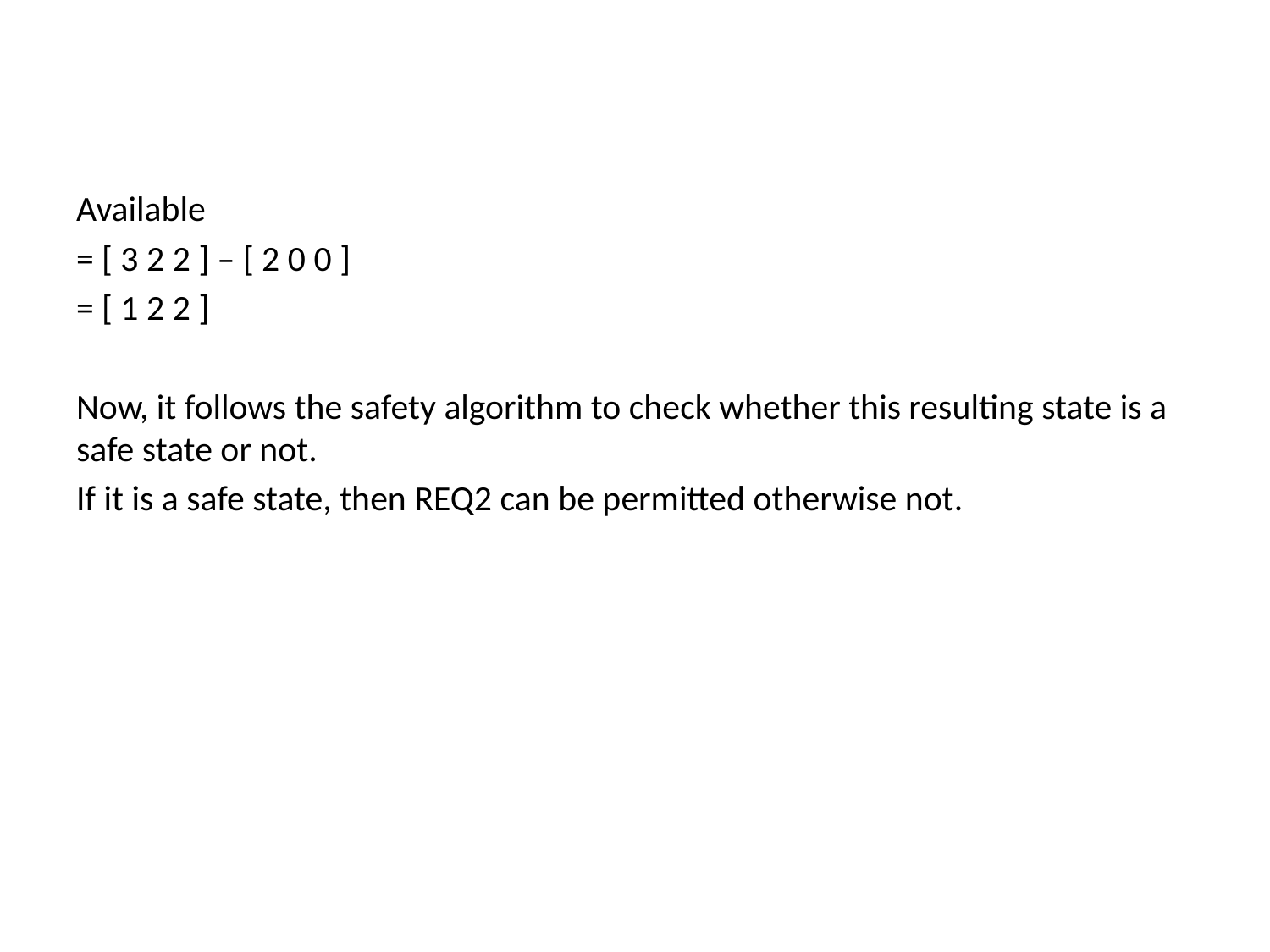

Available
= [ 3 2 2 ] – [ 2 0 0 ]
= [ 1 2 2 ]

Now, it follows the safety algorithm to check whether this resulting state is a safe state or not.
If it is a safe state, then REQ2 can be permitted otherwise not.